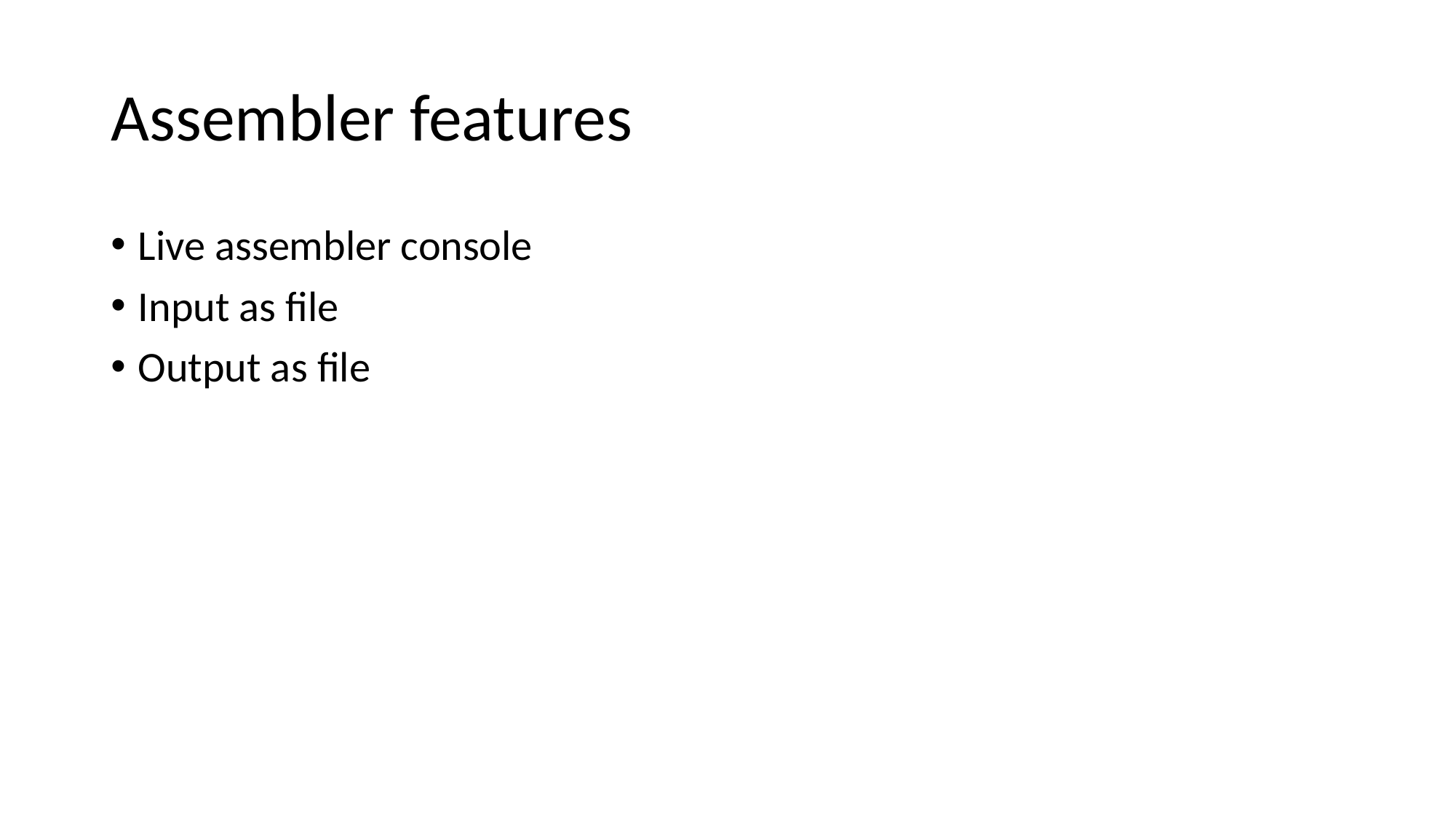

# Assembler features
Live assembler console
Input as file
Output as file